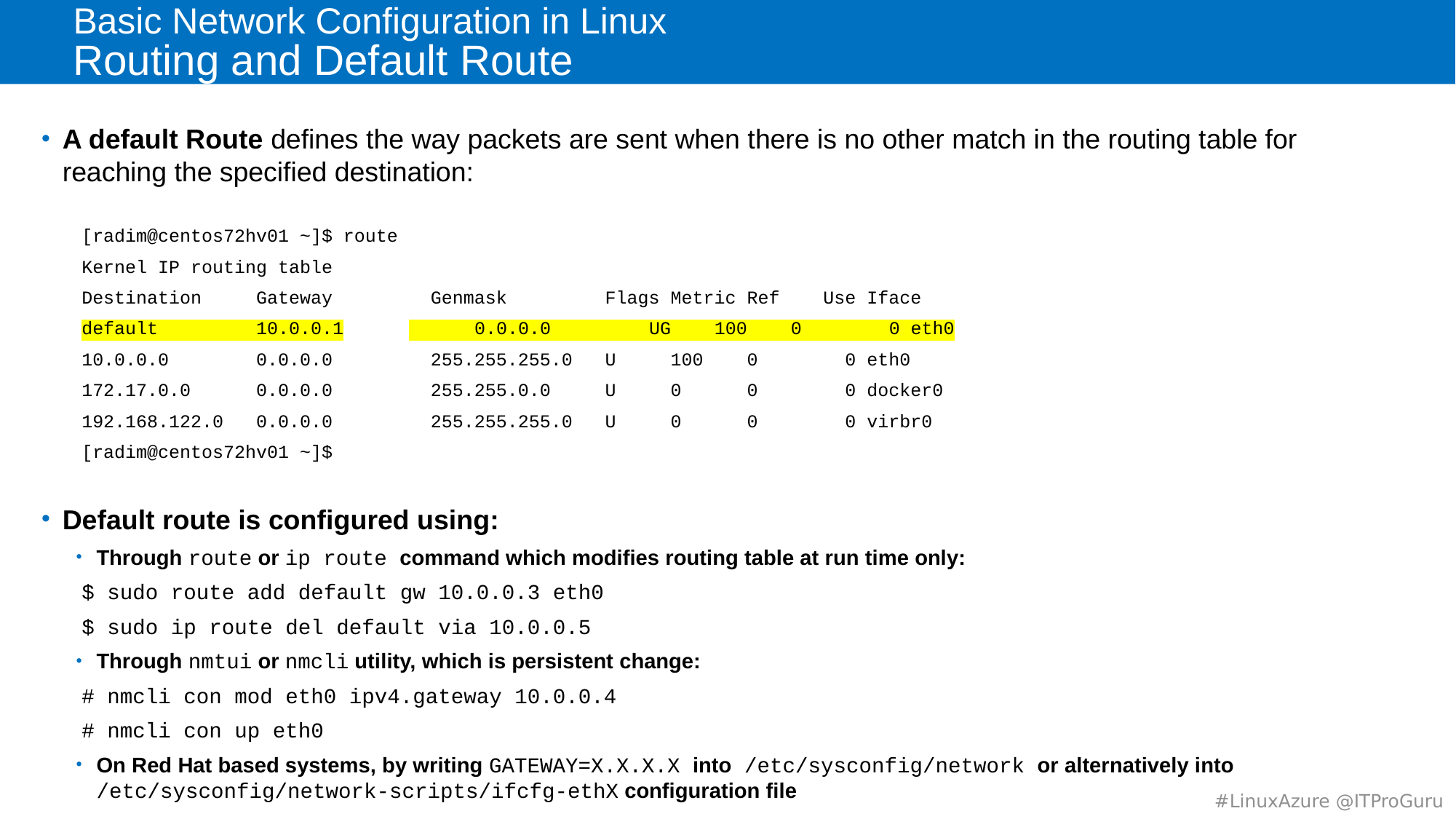

# Basic Network Configuration in Linux Routing and Default Route
A default Route defines the way packets are sent when there is no other match in the routing table for reaching the specified destination:

[radim@centos72hv01 ~]$ route
Kernel IP routing table
Destination     Gateway         Genmask         Flags Metric Ref    Use Iface
default         10.0.0.1	      0.0.0.0         UG    100    0        0 eth0
10.0.0.0        0.0.0.0         255.255.255.0   U     100    0        0 eth0
172.17.0.0      0.0.0.0         255.255.0.0     U     0      0        0 docker0
192.168.122.0   0.0.0.0         255.255.255.0   U     0      0        0 virbr0
[radim@centos72hv01 ~]$

Default route is configured using:
Through route or ip route command which modifies routing table at run time only:
$ sudo route add default gw 10.0.0.3 eth0
$ sudo ip route del default via 10.0.0.5
Through nmtui or nmcli utility, which is persistent change:
# nmcli con mod eth0 ipv4.gateway 10.0.0.4
# nmcli con up eth0
On Red Hat based systems, by writing GATEWAY=X.X.X.X into /etc/sysconfig/network or alternatively into /etc/sysconfig/network-scripts/ifcfg-ethX configuration file